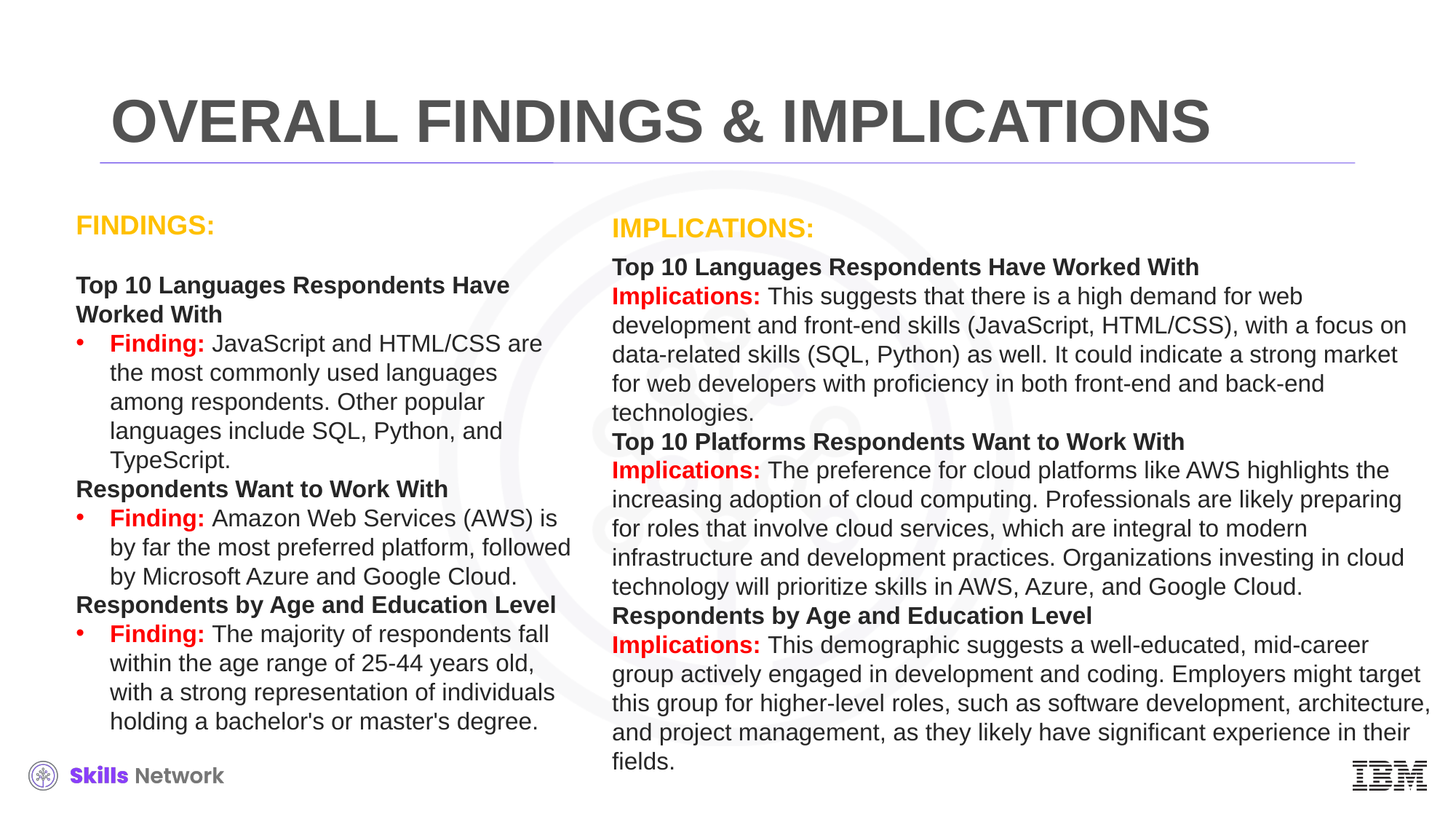

# OVERALL FINDINGS & IMPLICATIONS
FINDINGS:
IMPLICATIONS:
Top 10 Languages Respondents Have Worked With
Implications: This suggests that there is a high demand for web development and front-end skills (JavaScript, HTML/CSS), with a focus on data-related skills (SQL, Python) as well. It could indicate a strong market for web developers with proficiency in both front-end and back-end technologies.
Top 10 Platforms Respondents Want to Work With
Implications: The preference for cloud platforms like AWS highlights the increasing adoption of cloud computing. Professionals are likely preparing for roles that involve cloud services, which are integral to modern infrastructure and development practices. Organizations investing in cloud technology will prioritize skills in AWS, Azure, and Google Cloud.
Respondents by Age and Education Level
Implications: This demographic suggests a well-educated, mid-career group actively engaged in development and coding. Employers might target this group for higher-level roles, such as software development, architecture, and project management, as they likely have significant experience in their fields.
Top 10 Languages Respondents Have Worked With
Finding: JavaScript and HTML/CSS are the most commonly used languages among respondents. Other popular languages include SQL, Python, and TypeScript.
Respondents Want to Work With
Finding: Amazon Web Services (AWS) is by far the most preferred platform, followed by Microsoft Azure and Google Cloud.
Respondents by Age and Education Level
Finding: The majority of respondents fall within the age range of 25-44 years old, with a strong representation of individuals holding a bachelor's or master's degree.